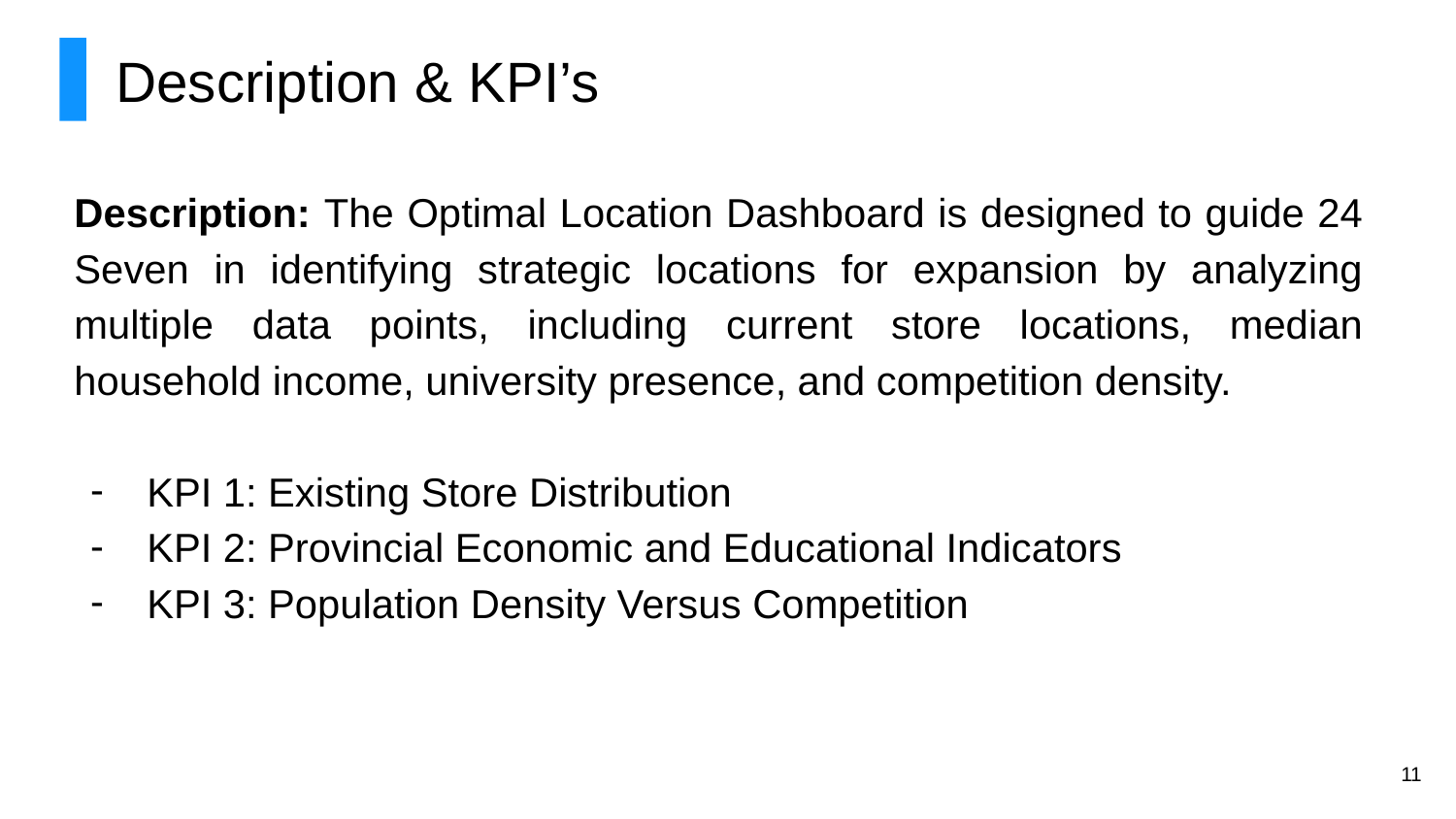

Description & KPI’s
Description: The Optimal Location Dashboard is designed to guide 24 Seven in identifying strategic locations for expansion by analyzing multiple data points, including current store locations, median household income, university presence, and competition density.

KPI 1: Existing Store Distribution
KPI 2: Provincial Economic and Educational Indicators
KPI 3: Population Density Versus Competition

11